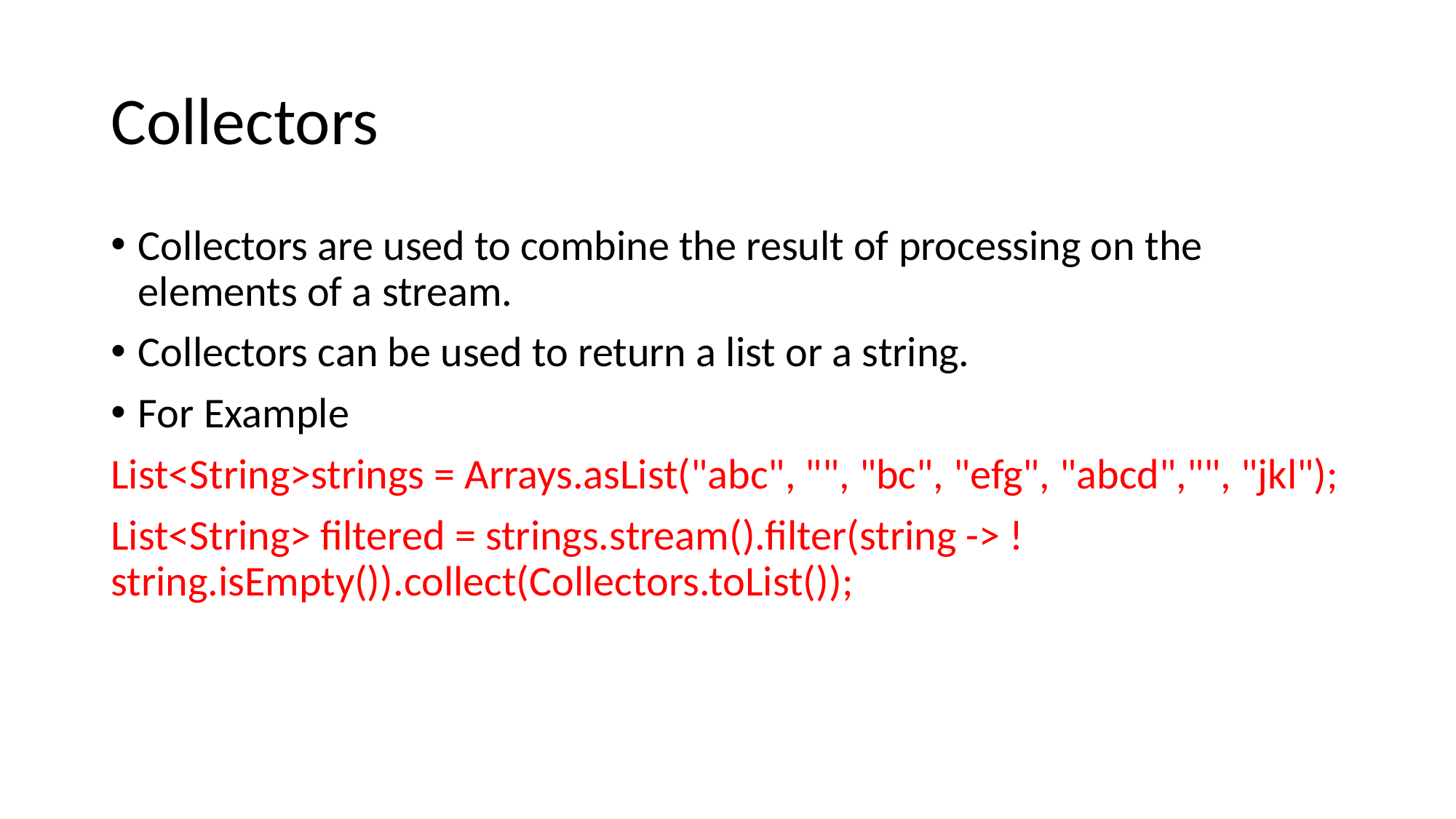

# Collectors
Collectors are used to combine the result of processing on the elements of a stream.
Collectors can be used to return a list or a string.
For Example
List<String>strings = Arrays.asList("abc", "", "bc", "efg", "abcd","", "jkl");
List<String> filtered = strings.stream().filter(string -> !string.isEmpty()).collect(Collectors.toList());